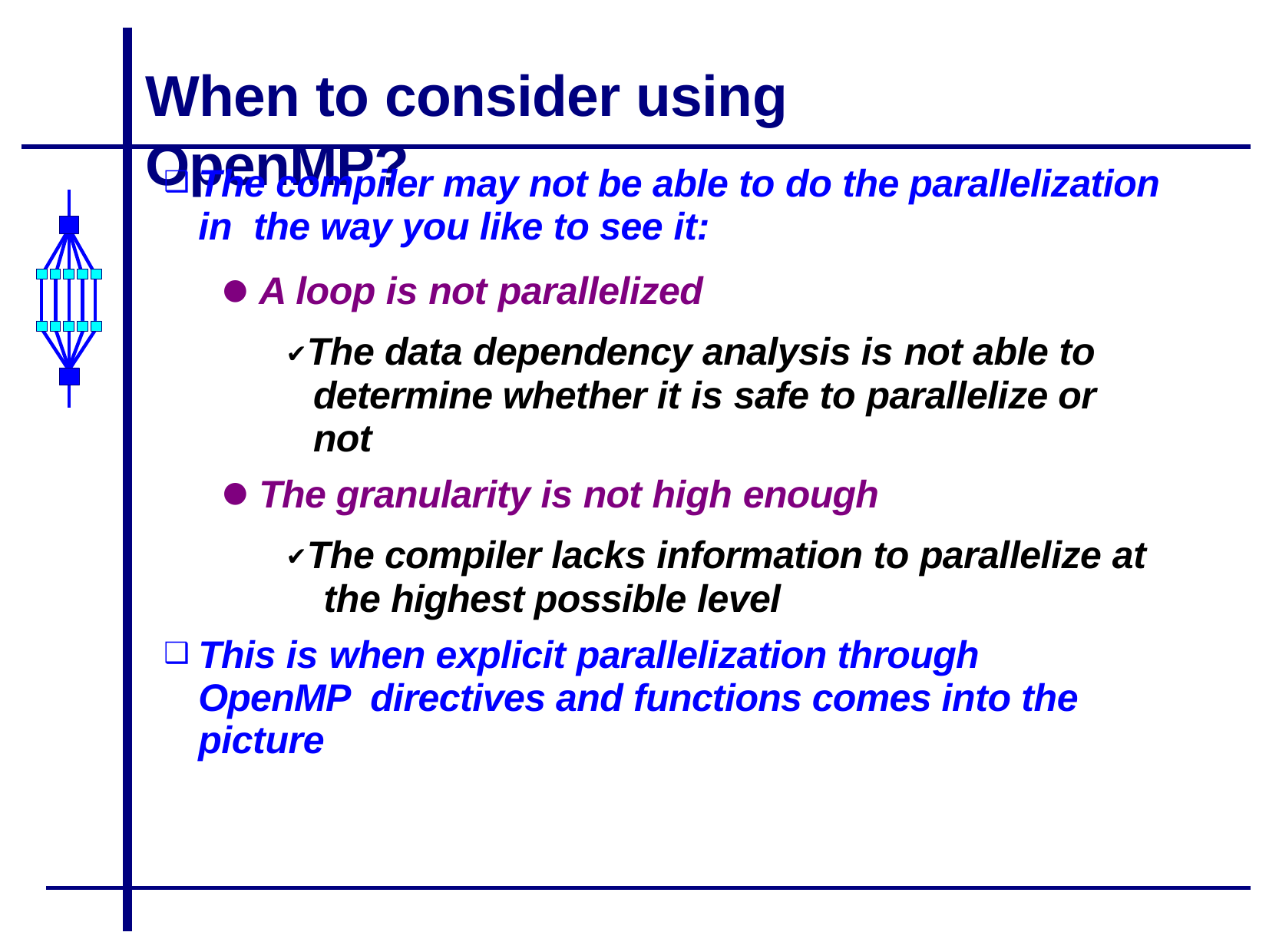

# When to consider using OpenMP?
The compiler may not be able to do the parallelization in  the way you like to see it:
A loop is not parallelized
✔ The data dependency analysis is not able to  determine whether it is safe to parallelize or not
The granularity is not high enough
✔ The compiler lacks information to parallelize at  the highest possible level
This is when explicit parallelization through OpenMP  directives and functions comes into the picture